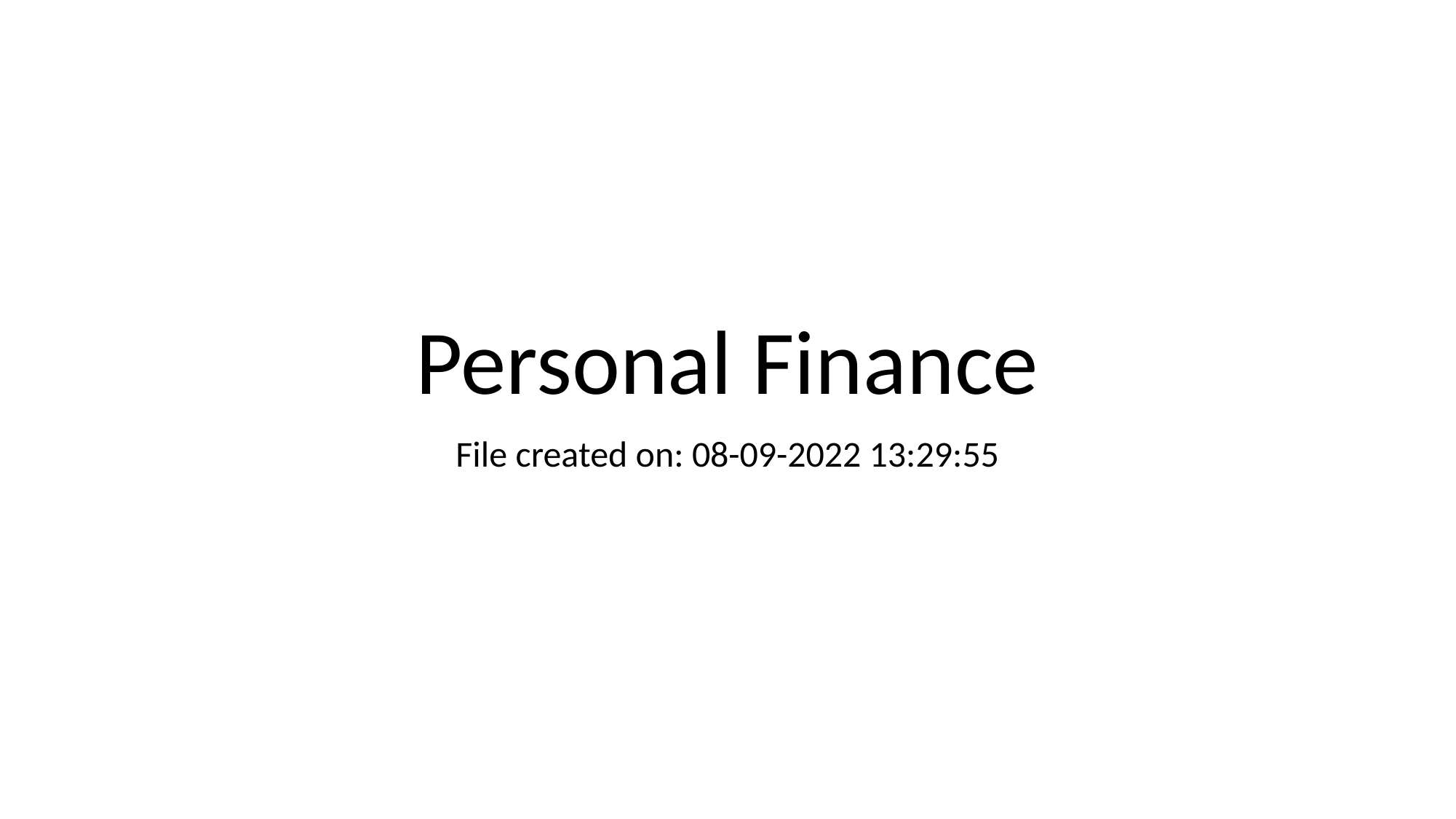

# Personal Finance
File created on: 08-09-2022 13:29:55